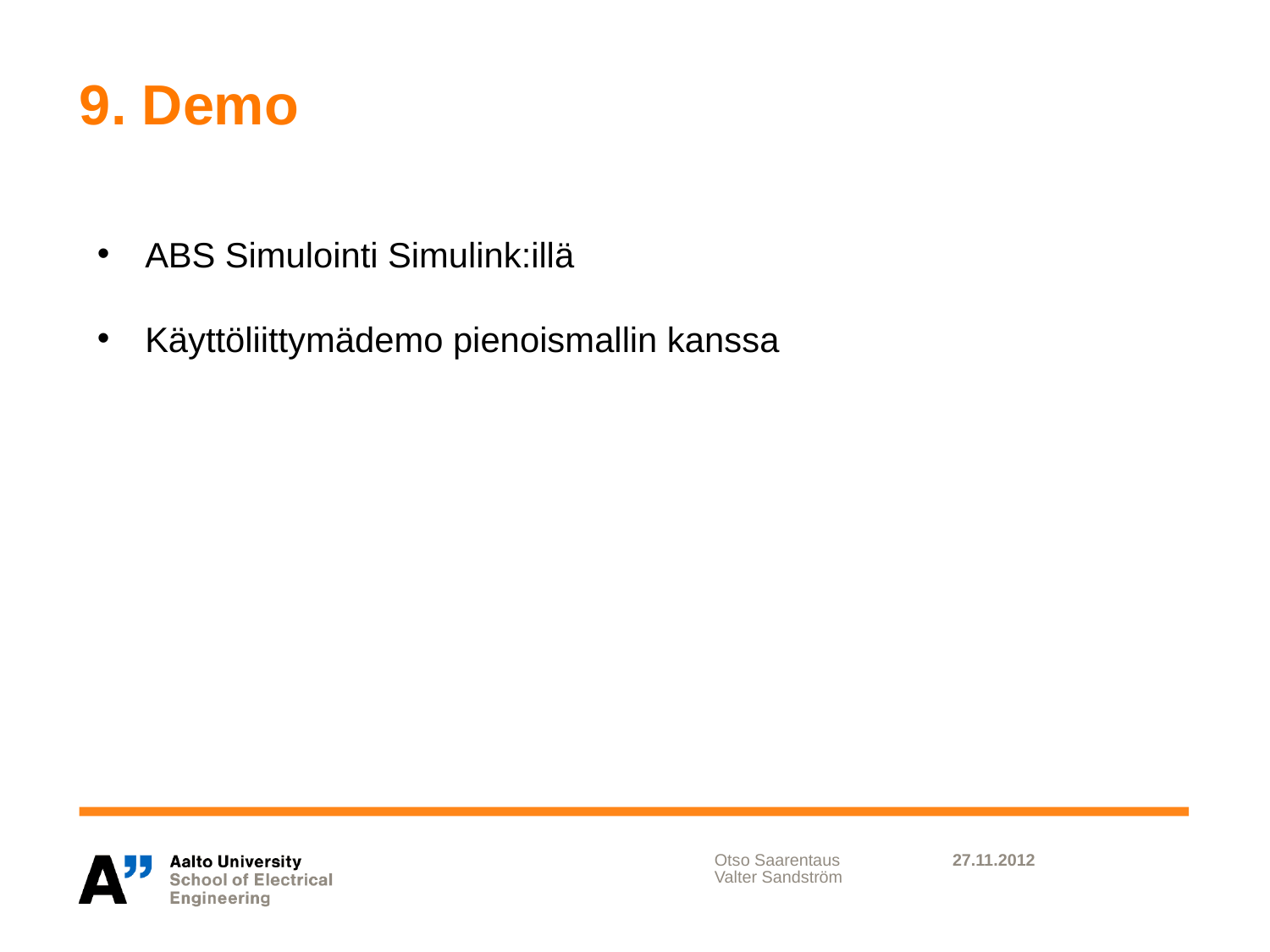

# 9. Demo
ABS Simulointi Simulink:illä

Käyttöliittymädemo pienoismallin kanssa
Otso Saarentaus
Valter Sandström

27.11.2012